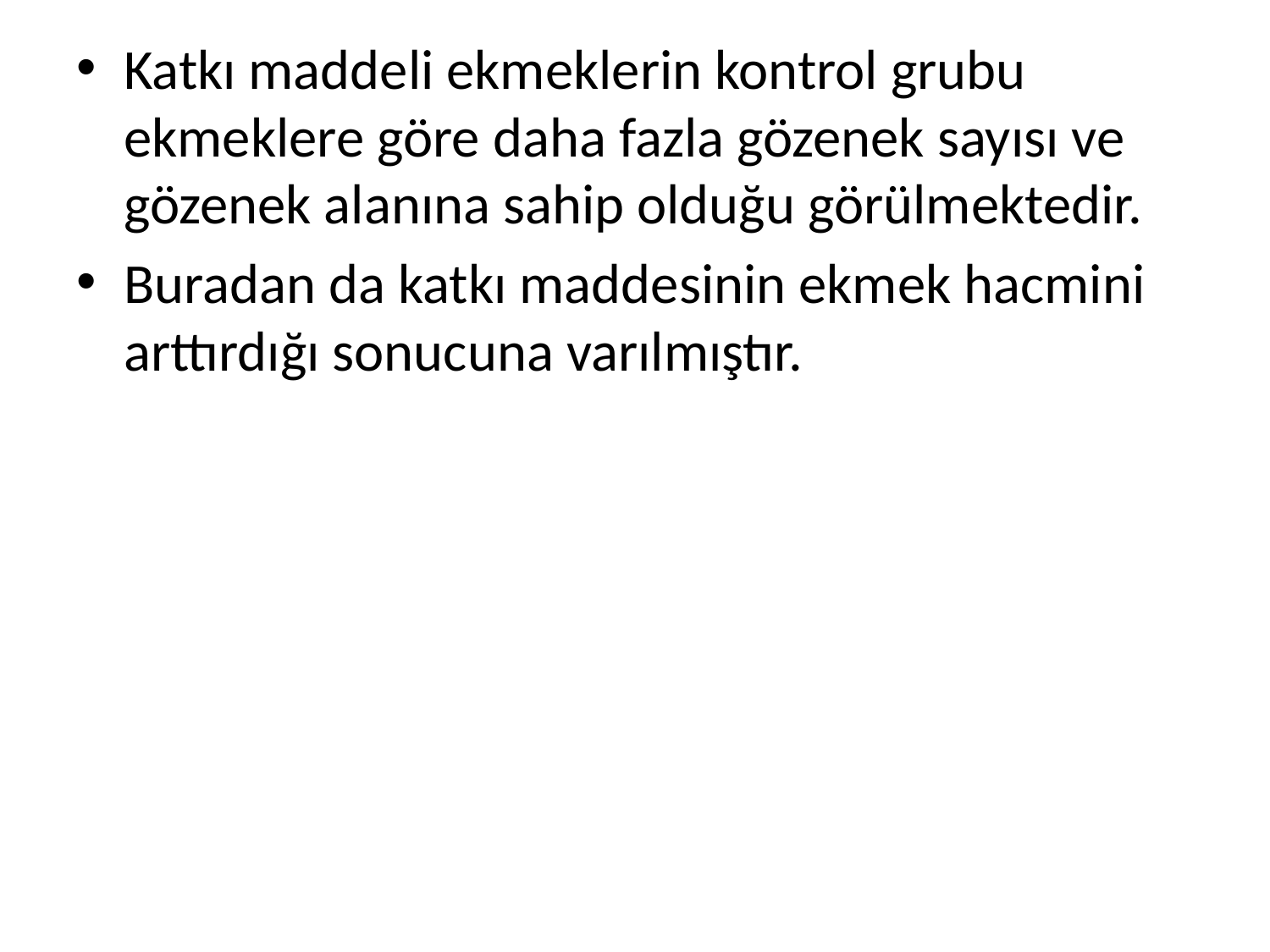

Katkı maddeli ekmeklerin kontrol grubu ekmeklere göre daha fazla gözenek sayısı ve gözenek alanına sahip olduğu görülmektedir.
Buradan da katkı maddesinin ekmek hacmini arttırdığı sonucuna varılmıştır.